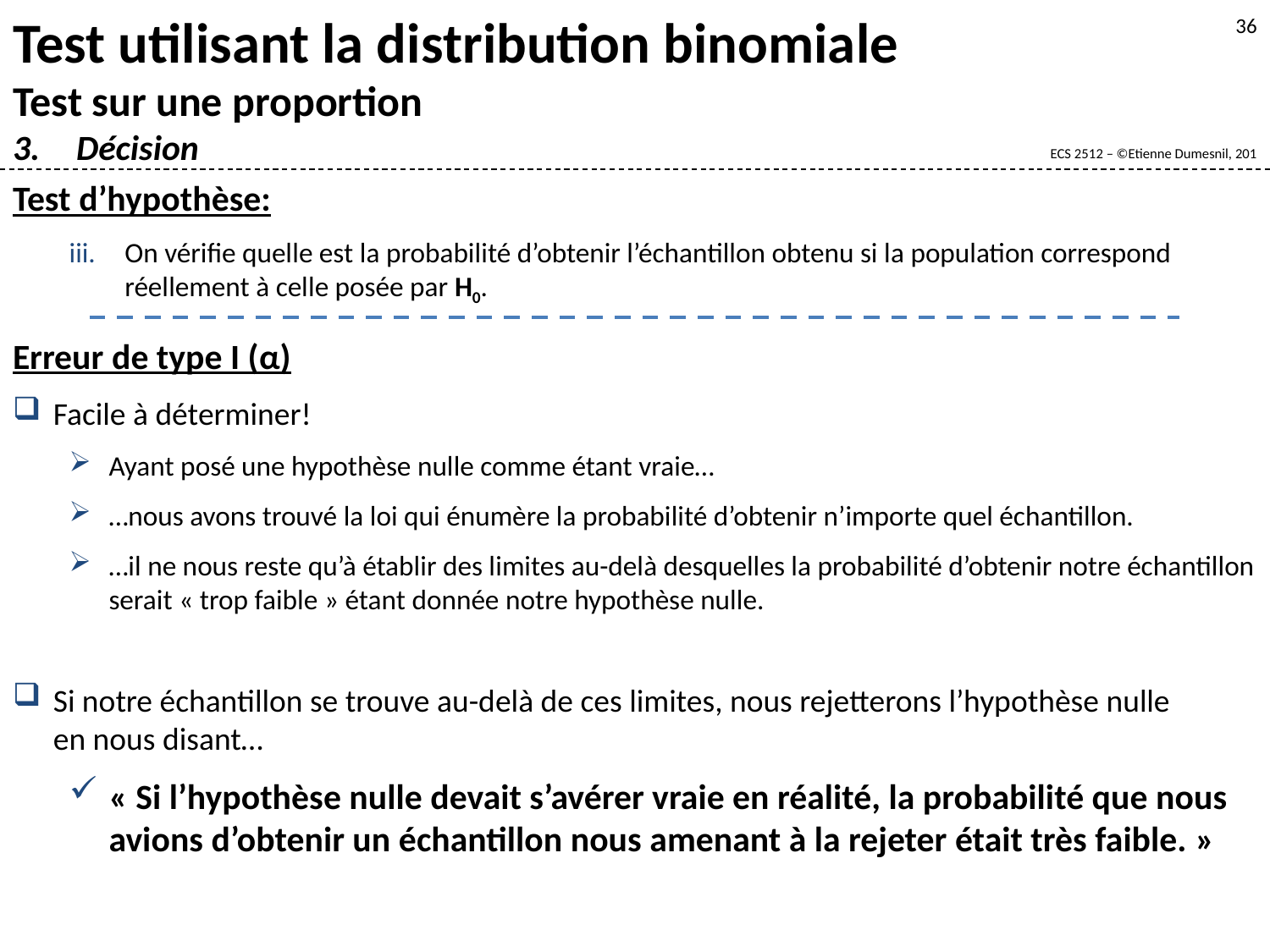

Test utilisant la distribution binomiale
Test sur une proportion
Décision
36

Test d’hypothèse:
On vérifie quelle est la probabilité d’obtenir l’échantillon obtenu si la population correspond réellement à celle posée par H0.
Erreur de type I (α)
Facile à déterminer!
Ayant posé une hypothèse nulle comme étant vraie…
…nous avons trouvé la loi qui énumère la probabilité d’obtenir n’importe quel échantillon.
…il ne nous reste qu’à établir des limites au-delà desquelles la probabilité d’obtenir notre échantillon serait « trop faible » étant donnée notre hypothèse nulle.

Si notre échantillon se trouve au-delà de ces limites, nous rejetterons l’hypothèse nulle
en nous disant…
« Si l’hypothèse nulle devait s’avérer vraie en réalité, la probabilité que nous avions d’obtenir un échantillon nous amenant à la rejeter était très faible. »